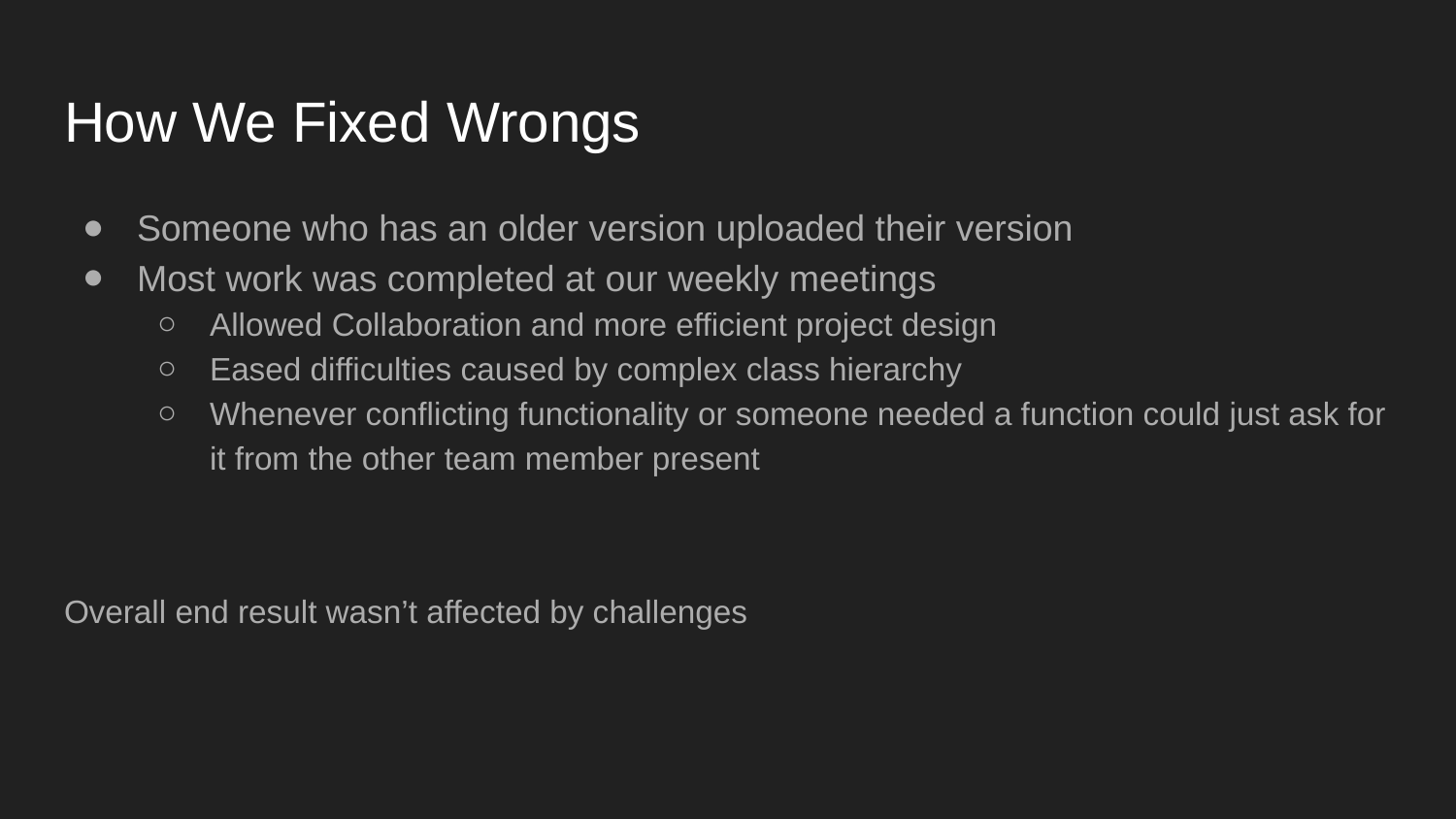

# How We Fixed Wrongs
Someone who has an older version uploaded their version
Most work was completed at our weekly meetings
Allowed Collaboration and more efficient project design
Eased difficulties caused by complex class hierarchy
Whenever conflicting functionality or someone needed a function could just ask for it from the other team member present

Overall end result wasn’t affected by challenges